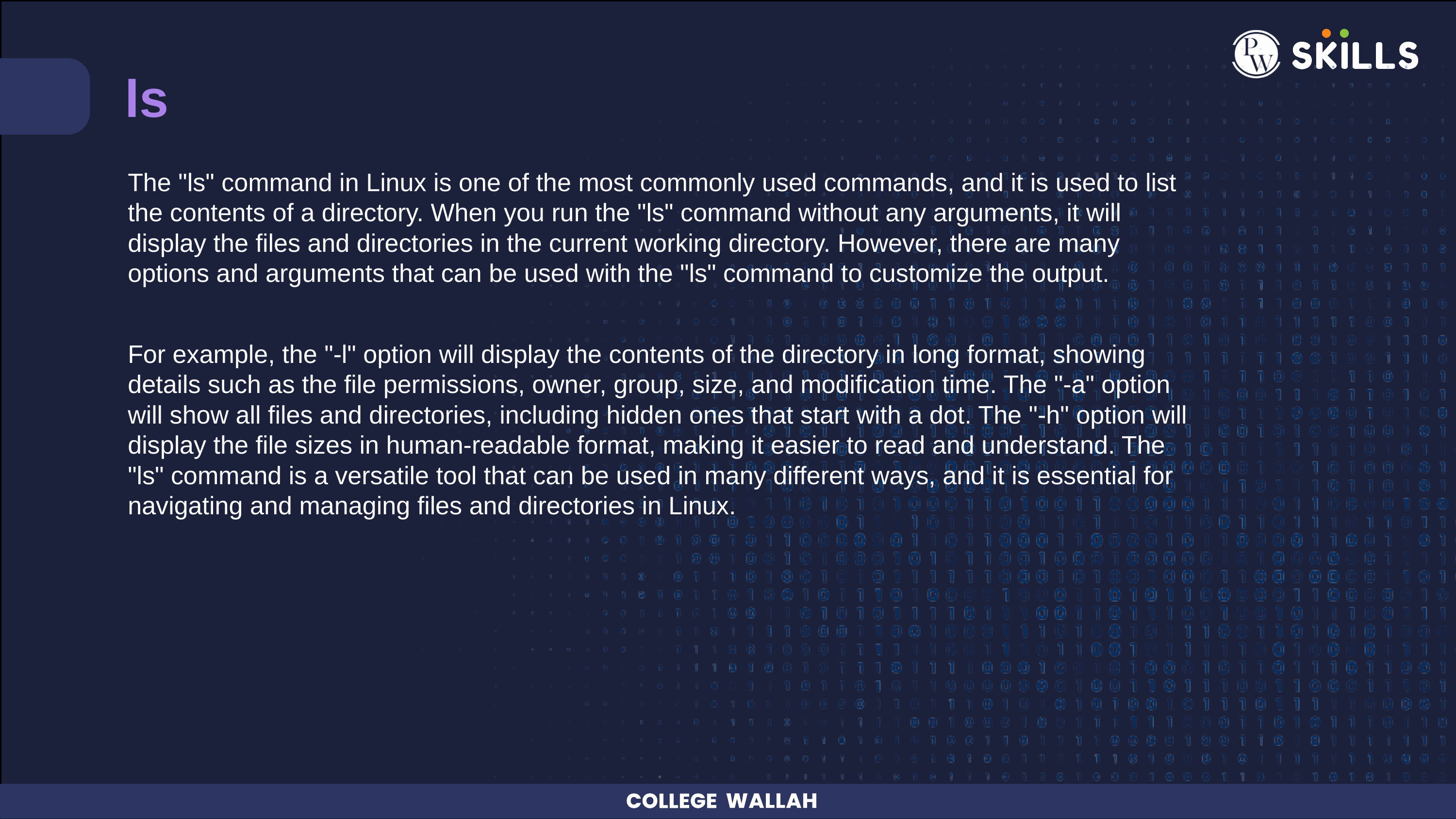

ls
The "ls" command in Linux is one of the most commonly used commands, and it is used to list the contents of a directory. When you run the "ls" command without any arguments, it will display the files and directories in the current working directory. However, there are many options and arguments that can be used with the "ls" command to customize the output.

For example, the "-l" option will display the contents of the directory in long format, showing details such as the file permissions, owner, group, size, and modification time. The "-a" option will show all files and directories, including hidden ones that start with a dot. The "-h" option will display the file sizes in human-readable format, making it easier to read and understand. The "ls" command is a versatile tool that can be used in many different ways, and it is essential for navigating and managing files and directories in Linux.